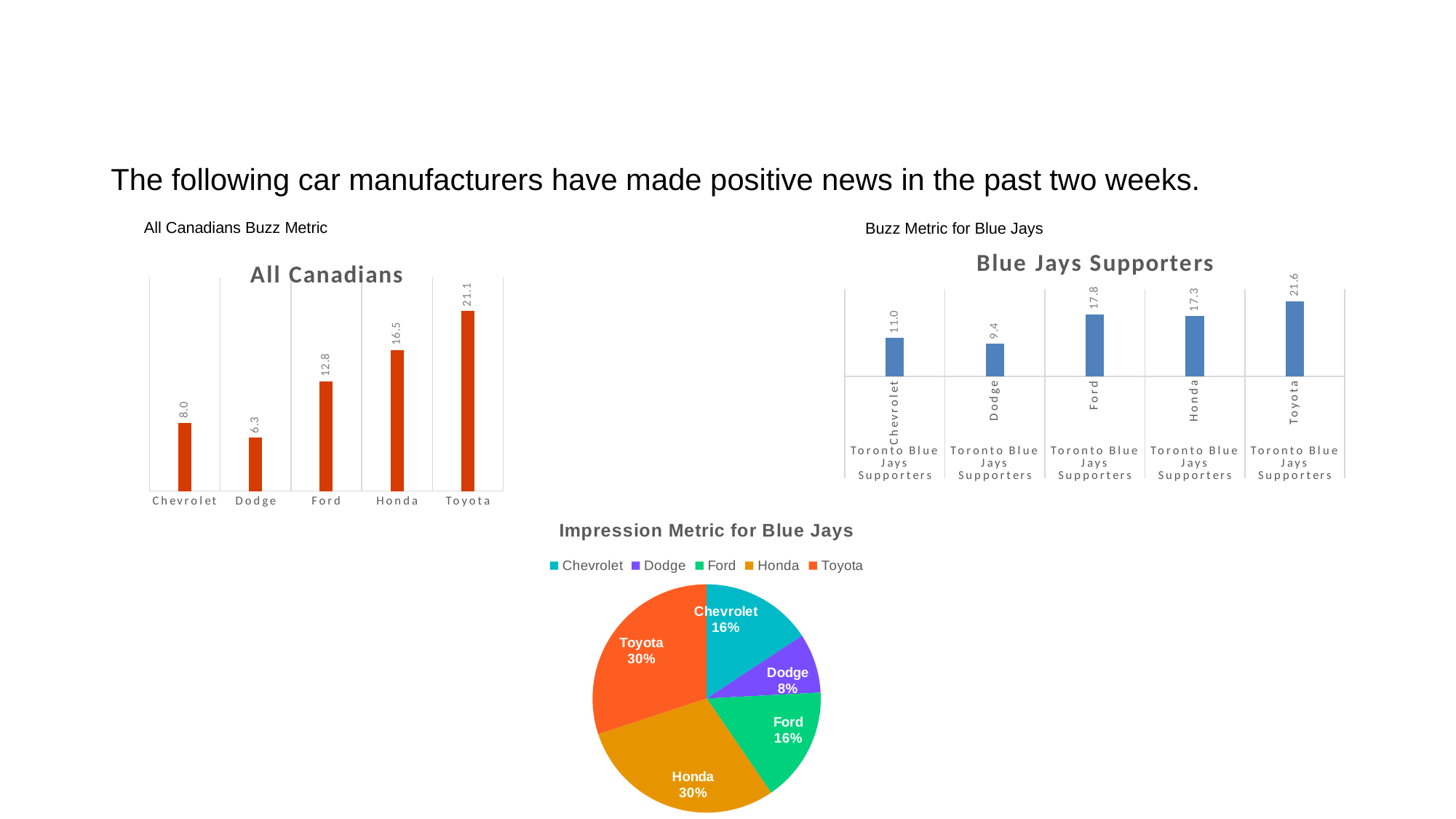

# The following car manufacturers have made positive news in the past two weeks.
All Canadians Buzz Metric
Buzz Metric for Blue Jays

### Chart: Blue Jays Supporters

| Category |  |
|---|---|
| Chevrolet | 11.027920986301368 |
| Dodge | 9.400803747945208 |
| Ford | 17.827455383561652 |
| Honda | 17.339973468493156 |
| Toyota | 21.585561646575346 |

### Chart: All Canadians

| Category |  |
|---|---|
| Chevrolet | 8.001594843835617 |
| Dodge | 6.2550365150684915 |
| Ford | 12.843176128767118 |
| Honda | 16.52335014246575 |
| Toyota | 21.08632589589041 |

### Chart: Impression Metric for Blue Jays

| Category |  |
|---|---|
| Chevrolet | 22.861282561643833 |
| Dodge | 12.234172542465748 |
| Ford | 23.606958317808207 |
| Honda | 42.82155477260274 |
| Toyota | 43.628114243835626 |